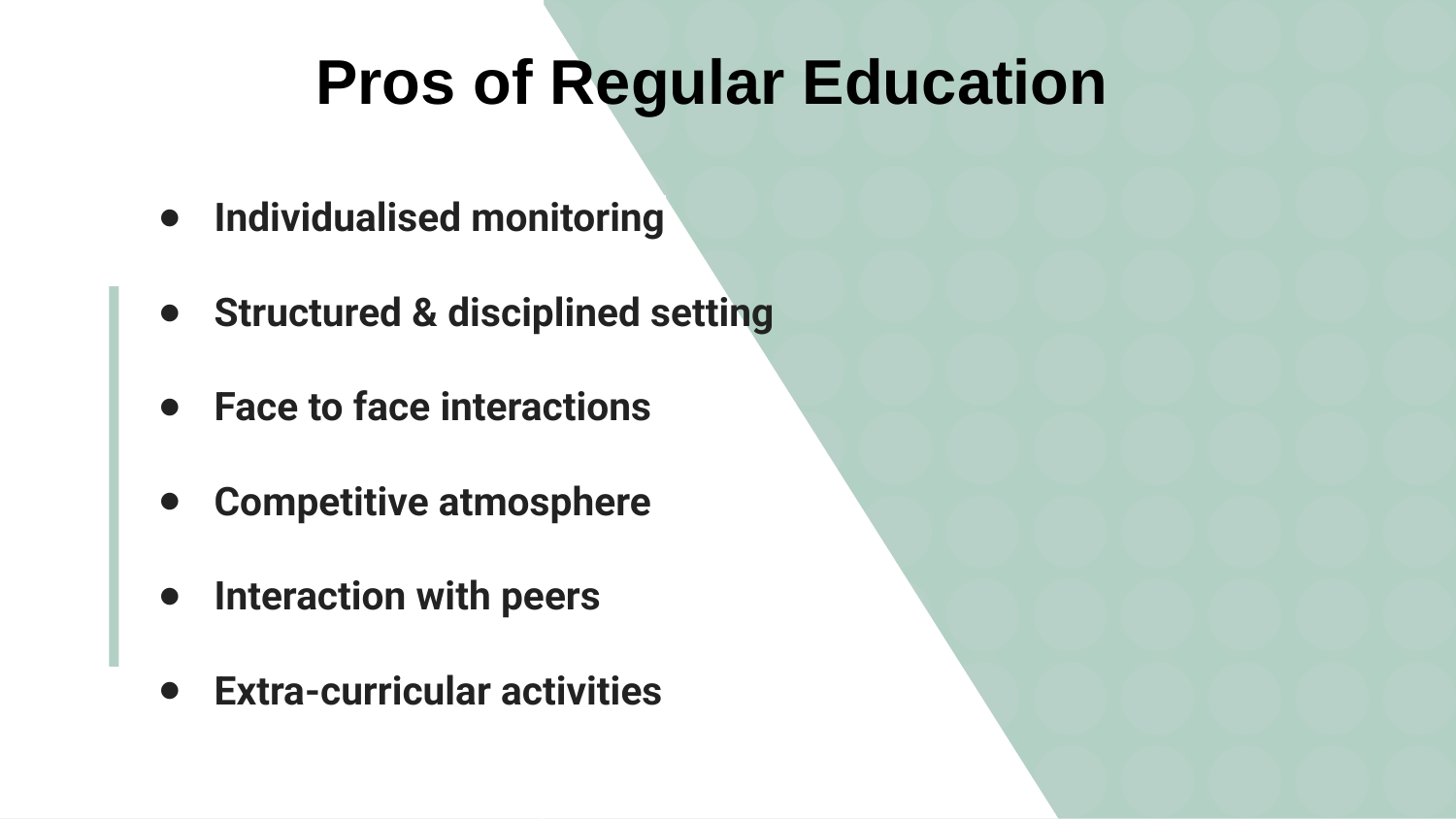

# Pros of Regular Education
Individualised monitoring

Structured & disciplined setting

Face to face interactions

Competitive atmosphere

Interaction with peers

Extra-curricular activities